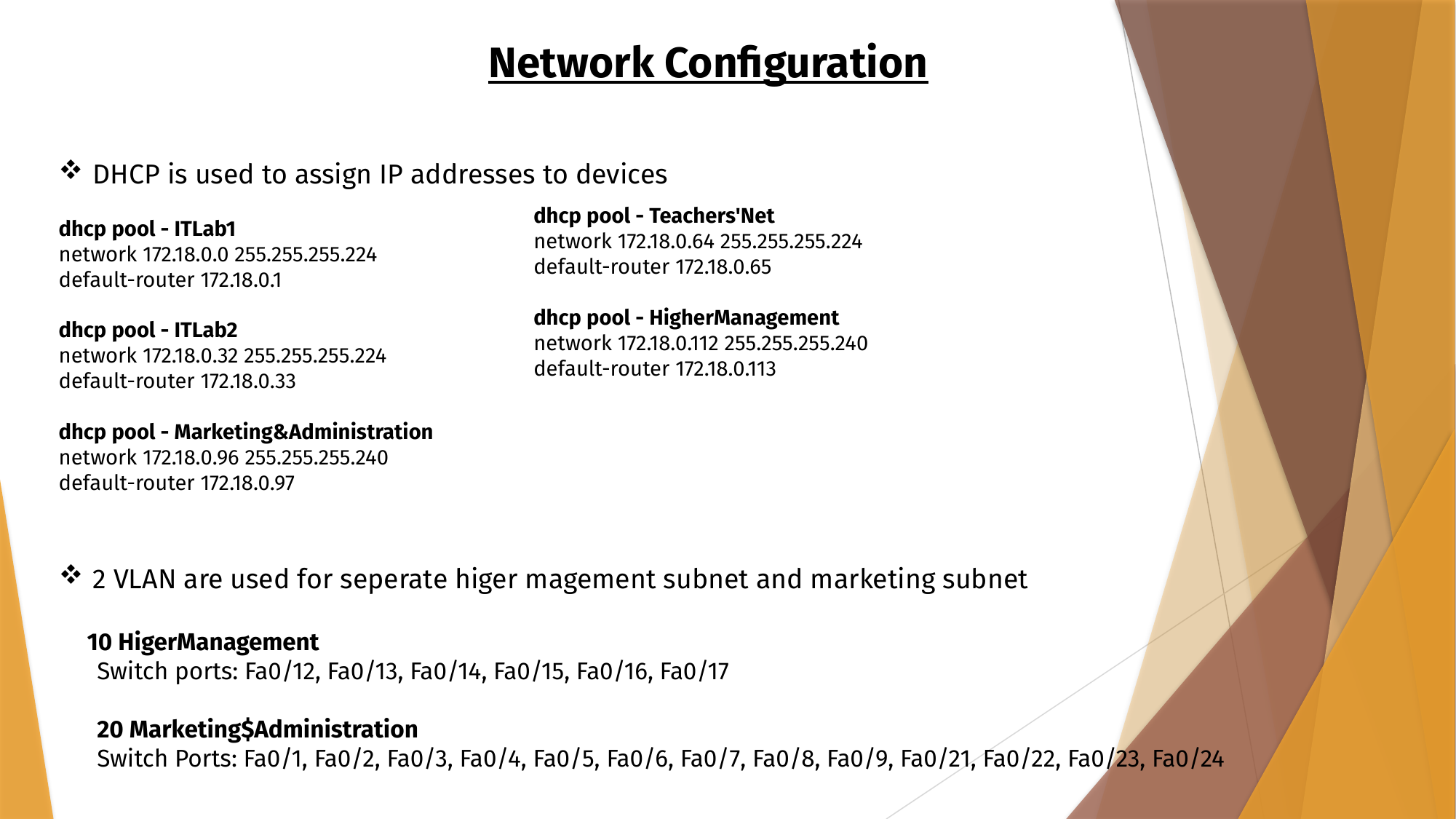

# Network Configuration
DHCP is used to assign IP addresses to devices

dhcp pool - ITLab1
network 172.18.0.0 255.255.255.224
default-router 172.18.0.1

dhcp pool - ITLab2
network 172.18.0.32 255.255.255.224
default-router 172.18.0.33

dhcp pool - Marketing&Administration
network 172.18.0.96 255.255.255.240
default-router 172.18.0.97

dhcp pool - Teachers'Net
network 172.18.0.64 255.255.255.224
default-router 172.18.0.65

dhcp pool - HigherManagement
network 172.18.0.112 255.255.255.240
default-router 172.18.0.113

2 VLAN are used for seperate higer magement subnet and marketing subnet

     10 HigerManagement
      Switch ports: Fa0/12, Fa0/13, Fa0/14, Fa0/15, Fa0/16, Fa0/17

      20 Marketing$Administration
      Switch Ports: Fa0/1, Fa0/2, Fa0/3, Fa0/4, Fa0/5, Fa0/6, Fa0/7, Fa0/8, Fa0/9, Fa0/21, Fa0/22, Fa0/23, Fa0/24